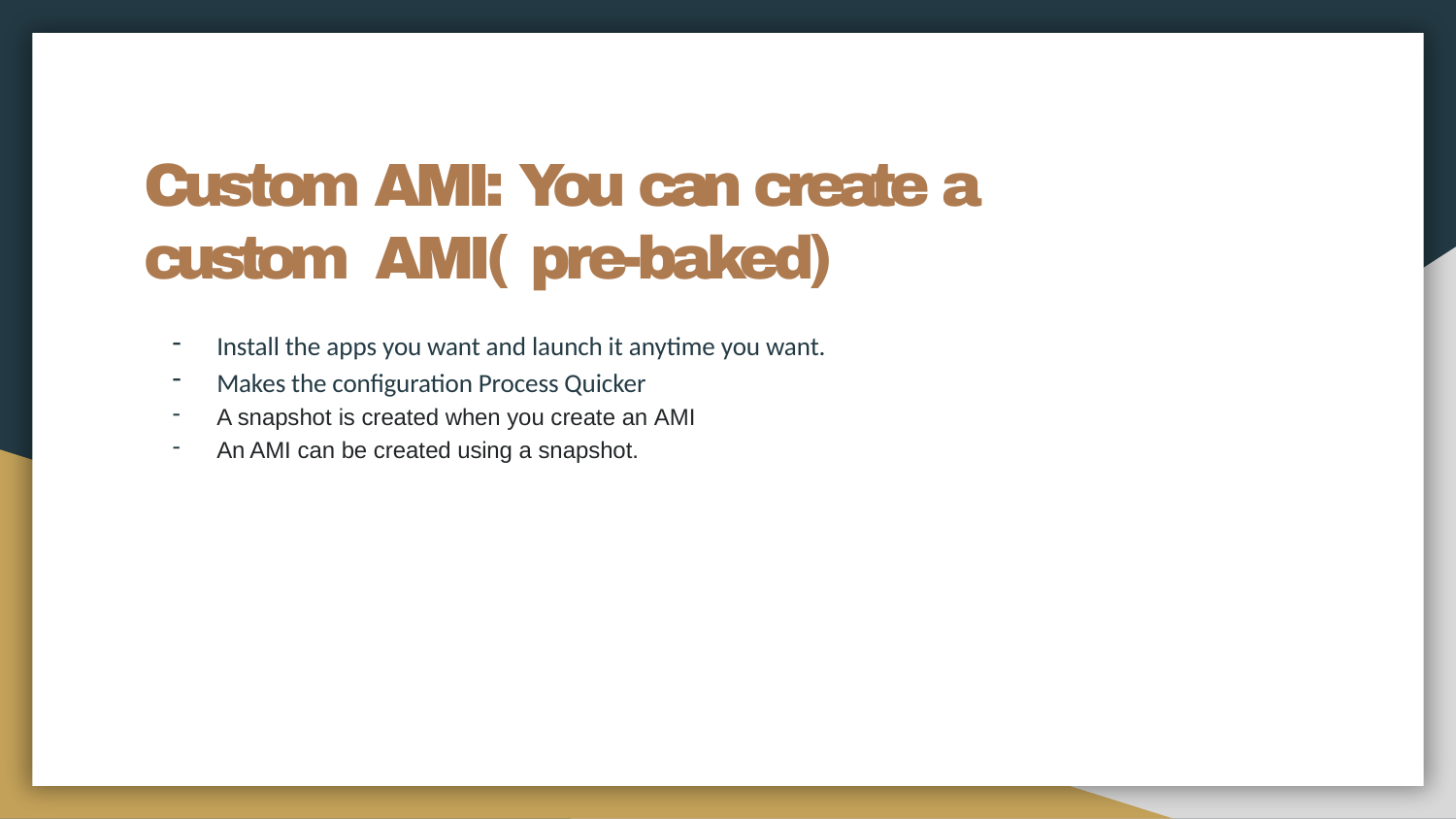

# Custom AMI: You can create a custom  AMI( pre-baked)
Install the apps you want and launch it anytime you want.
Makes the configuration Process Quicker
A snapshot is created when you create an AMI
An AMI can be created using a snapshot.